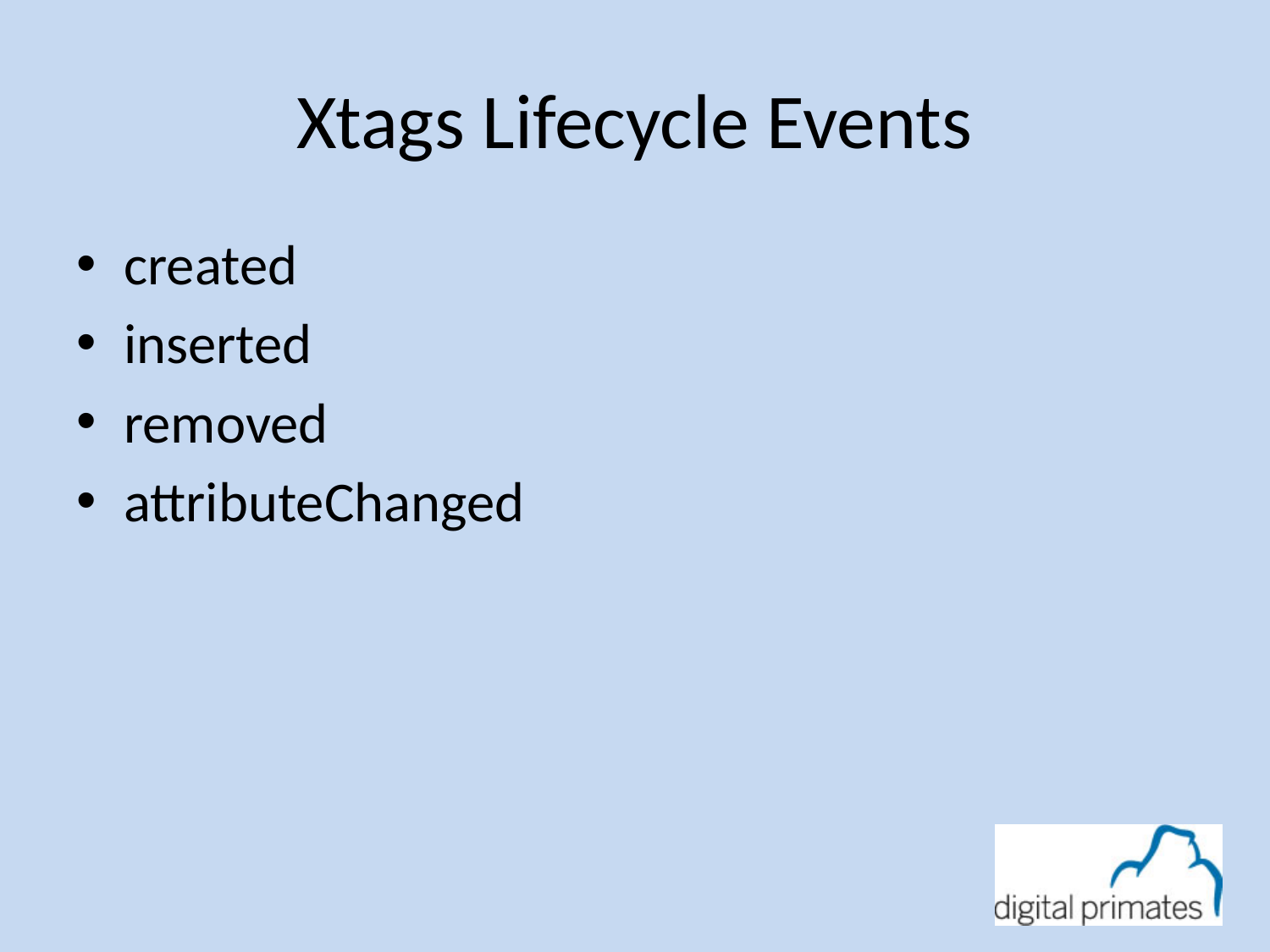

# Xtags Lifecycle Events
created
inserted
removed
attributeChanged